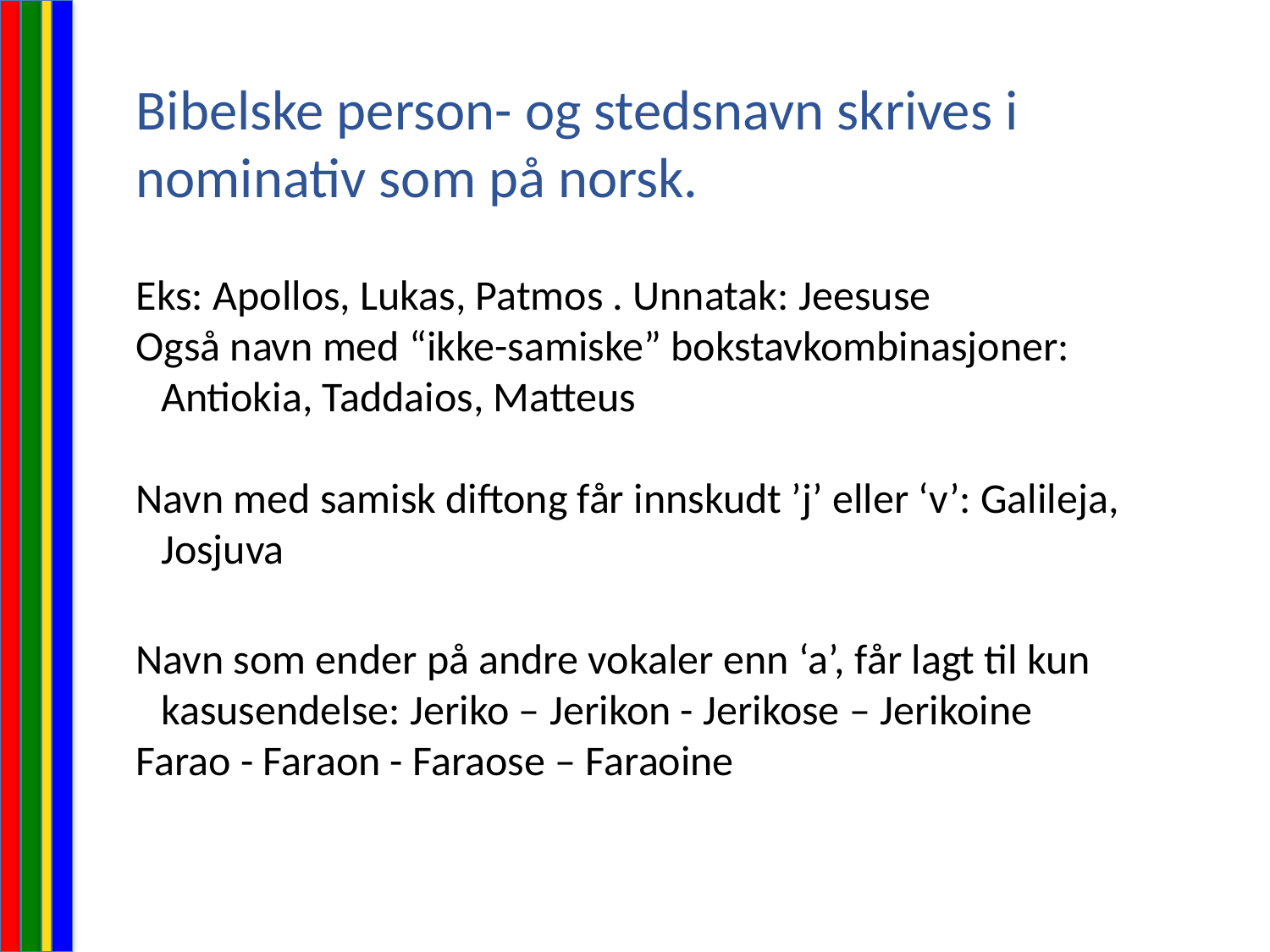

Bibelske person- og stedsnavn skrives i nominativ som på norsk.

Eks: Apollos, Lukas, Patmos . Unnatak: Jeesuse
Også navn med “ikke-samiske” bokstavkombinasjoner: Antiokia, Taddaios, Matteus

Navn med samisk diftong får innskudt ’j’ eller ‘v’: Galileja, Josjuva

Navn som ender på andre vokaler enn ‘a’, får lagt til kun kasusendelse: Jeriko – Jerikon - Jerikose – Jerikoine
Farao - Faraon - Faraose – Faraoine